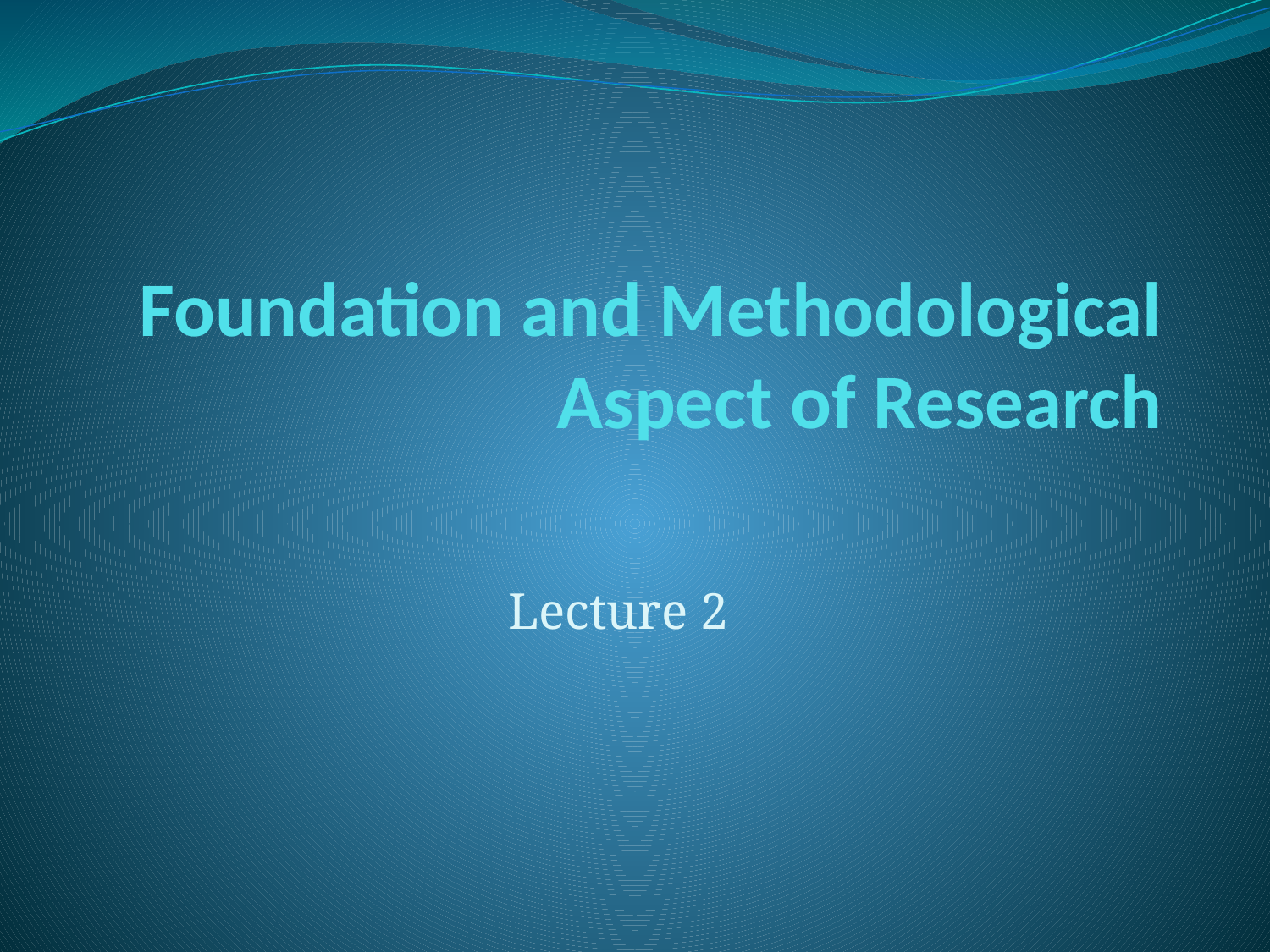

# Foundation and Methodological Aspect of Research

Lecture 2